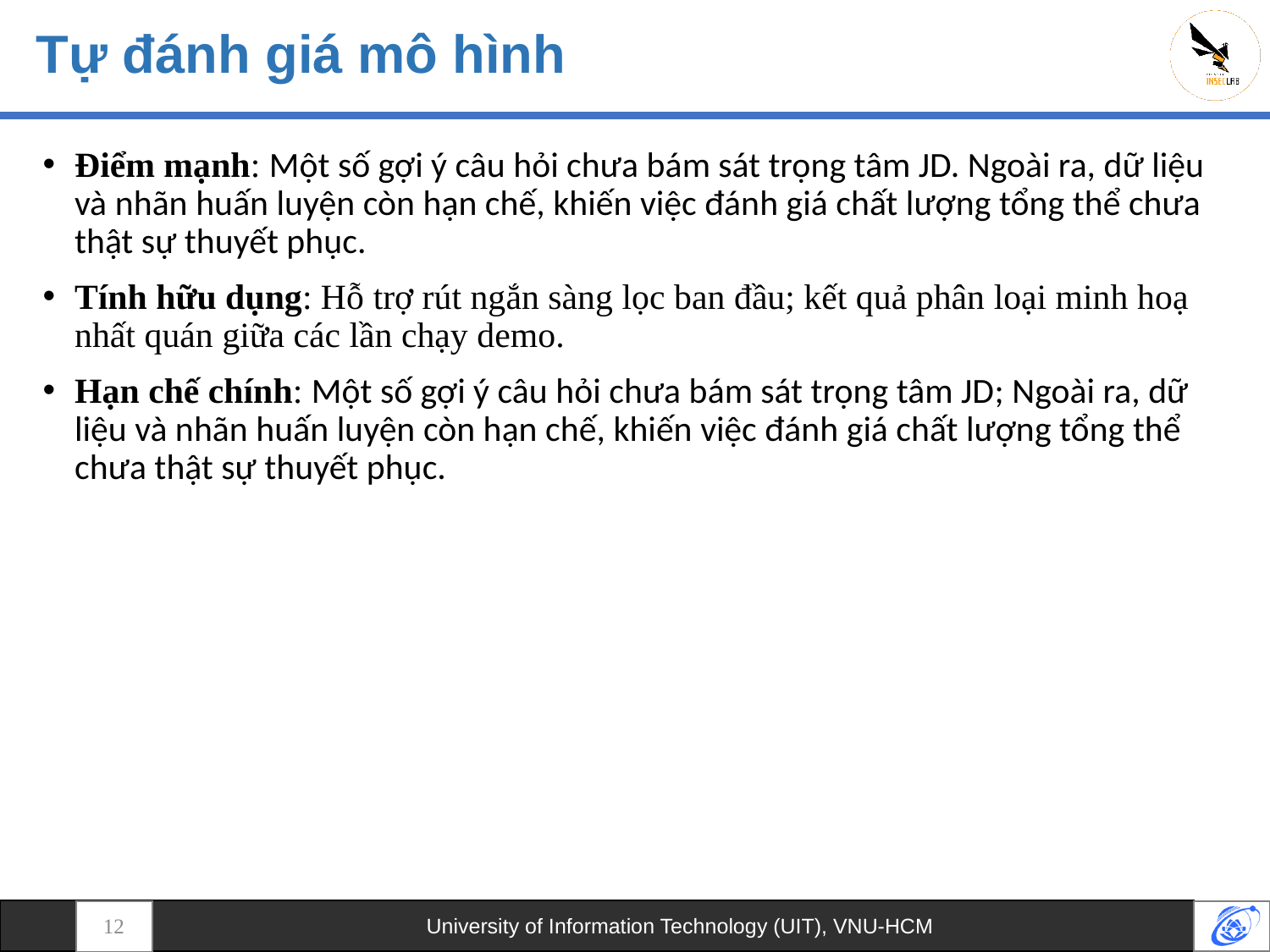

# Tự đánh giá mô hình
Điểm mạnh: Một số gợi ý câu hỏi chưa bám sát trọng tâm JD. Ngoài ra, dữ liệu và nhãn huấn luyện còn hạn chế, khiến việc đánh giá chất lượng tổng thể chưa thật sự thuyết phục.
Tính hữu dụng: Hỗ trợ rút ngắn sàng lọc ban đầu; kết quả phân loại minh hoạ nhất quán giữa các lần chạy demo.
Hạn chế chính: Một số gợi ý câu hỏi chưa bám sát trọng tâm JD; Ngoài ra, dữ liệu và nhãn huấn luyện còn hạn chế, khiến việc đánh giá chất lượng tổng thể chưa thật sự thuyết phục.
12